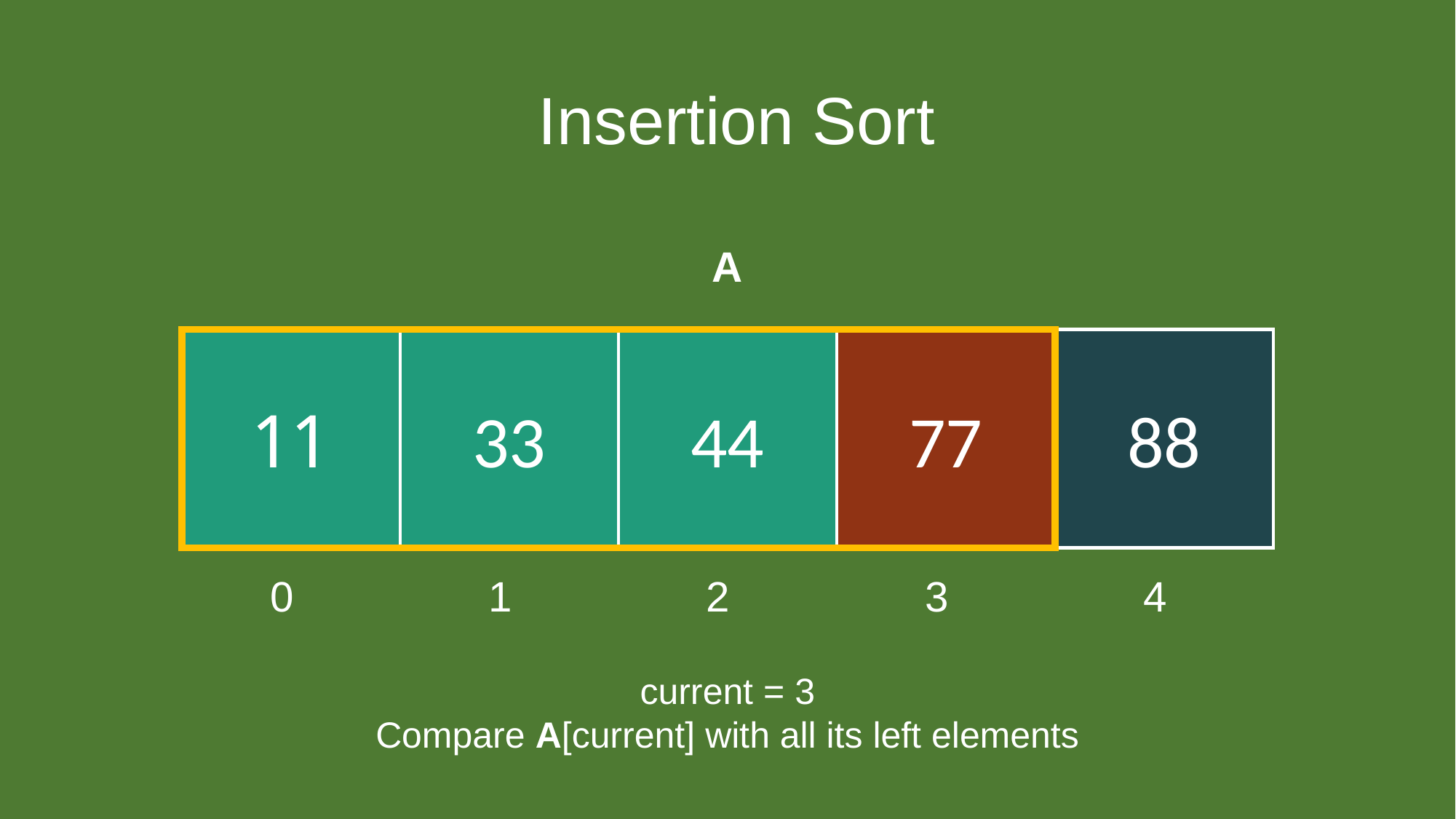

# Insertion Sort
A
11
33
44
77
88

0
1
2
3
4
current = 3
Compare A[current] with all its left elements